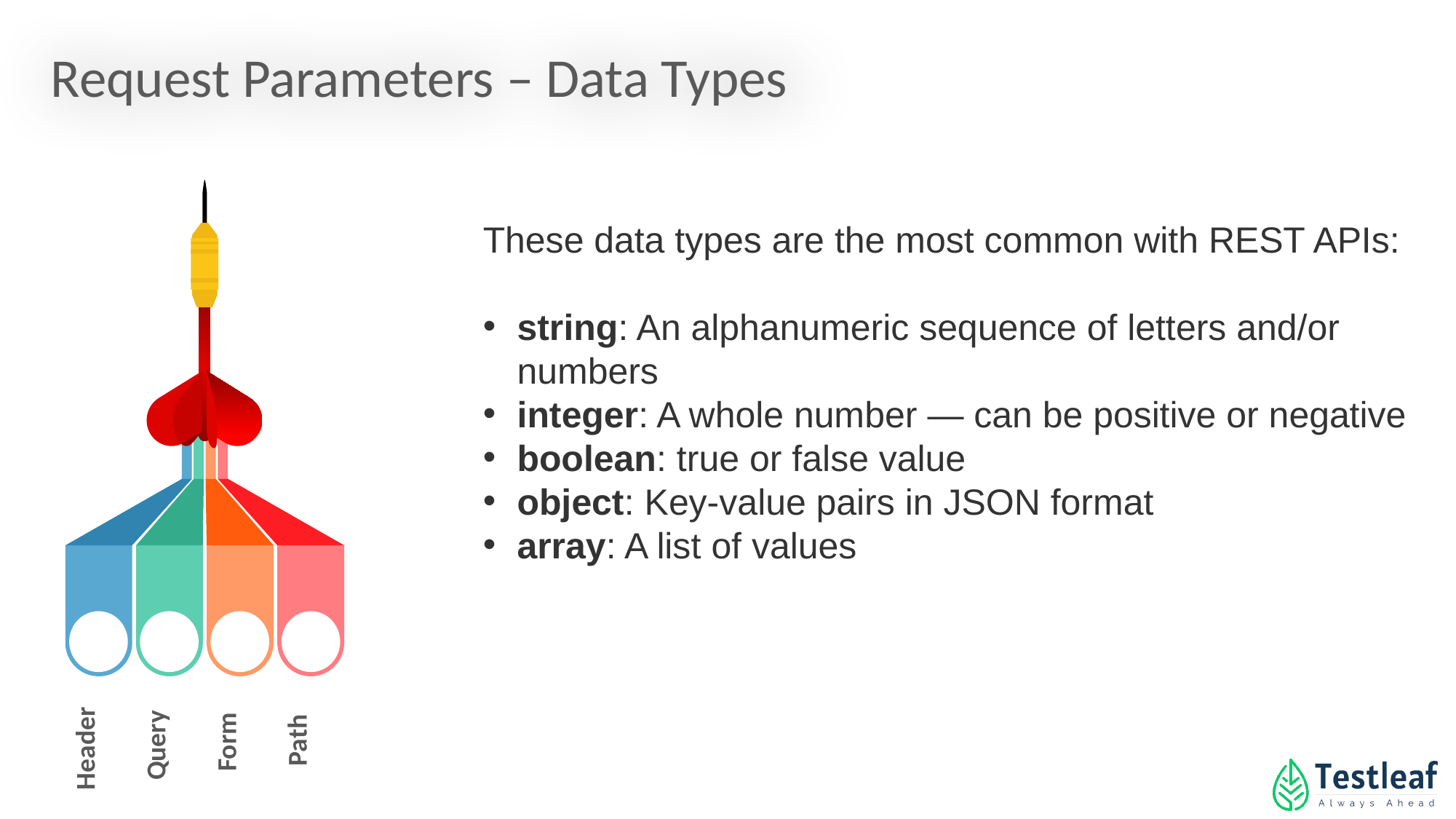

Request Parameters – Data Types
These data types are the most common with REST APIs:

string: An alphanumeric sequence of letters and/or numbers
integer: A whole number — can be positive or negative
boolean: true or false value
object: Key-value pairs in JSON format
array: A list of values

Header

Query

Form

Path